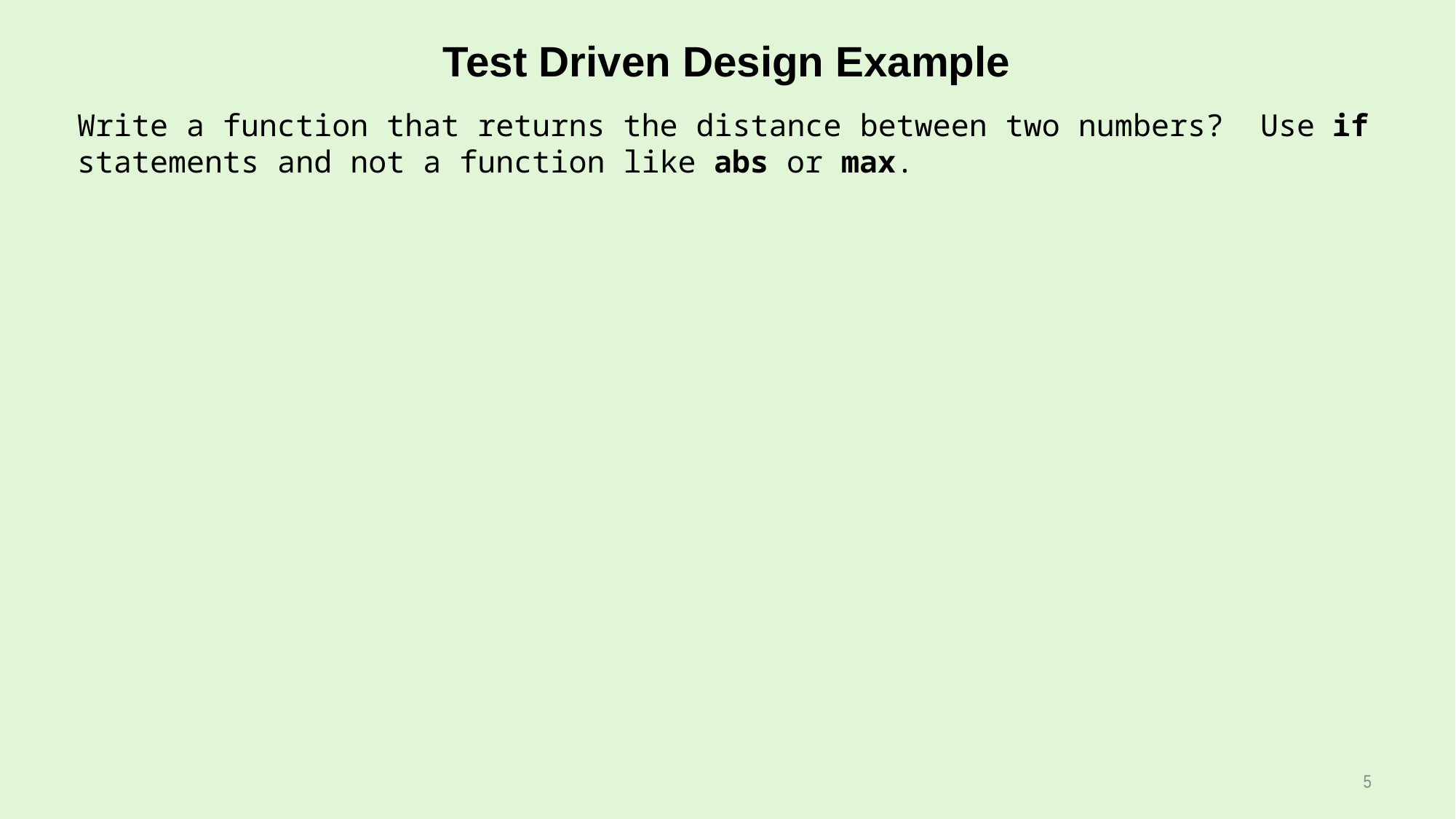

# Test Driven Design Example
Write a function that returns the distance between two numbers?  Use if statements and not a function like abs or max.

5